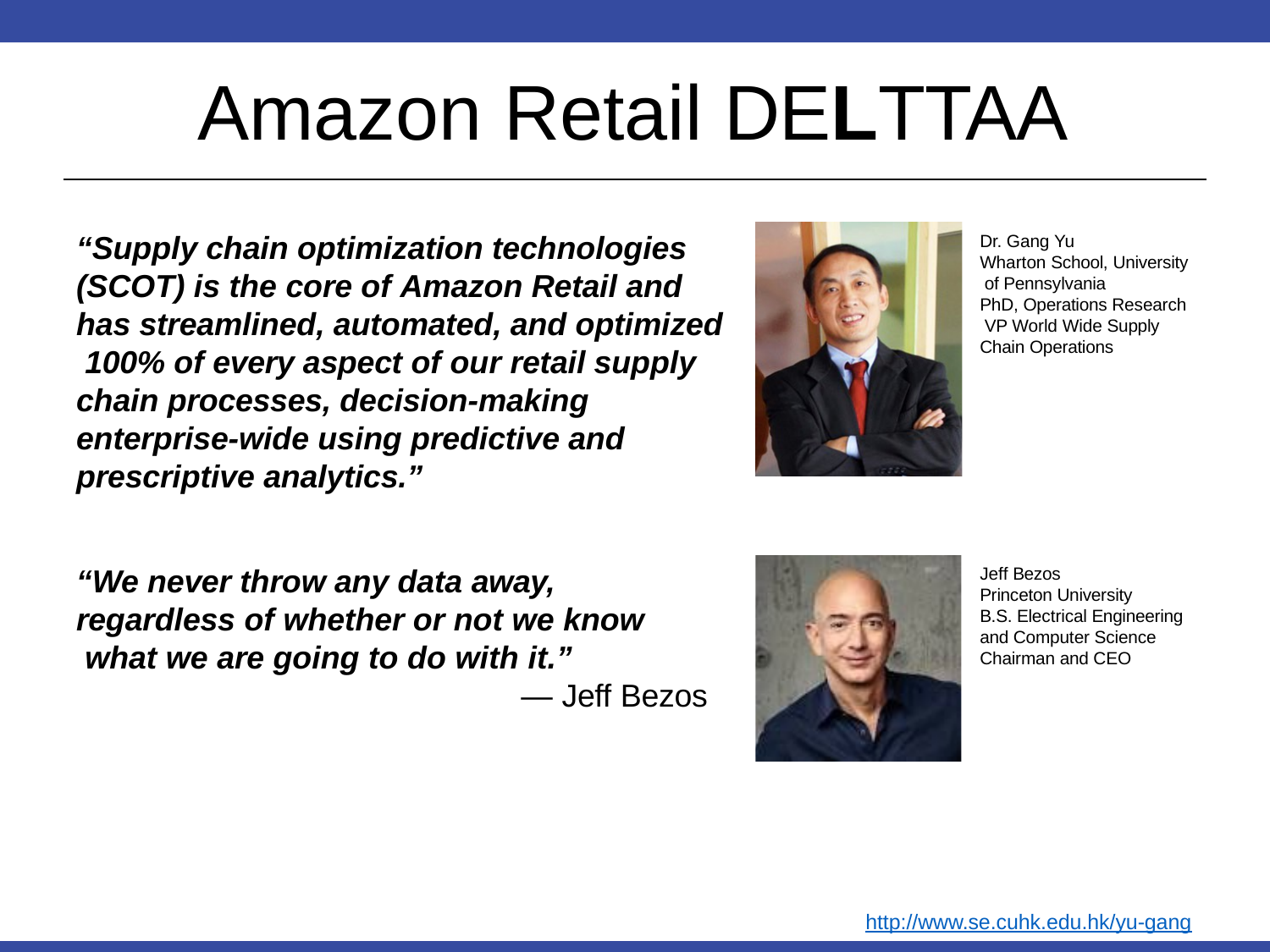

# Amazon Retail DELTTAA

“Supply chain optimization technologies  (SCOT) is the core of Amazon Retail and  has streamlined, automated, and optimized  100% of every aspect of our retail supply  chain processes, decision-making  enterprise-wide using predictive and  prescriptive analytics.”
Dr. Gang Yu
Wharton School, University  of Pennsylvania
PhD, Operations Research  VP World Wide Supply  Chain Operations

“We never throw any data away,  regardless of whether or not we know  what we are going to do with it.”
— Jeff Bezos
Jeff Bezos  Princeton University
B.S. Electrical Engineering  and Computer Science  Chairman and CEO
http://www.se.cuhk.edu.hk/yu-gang